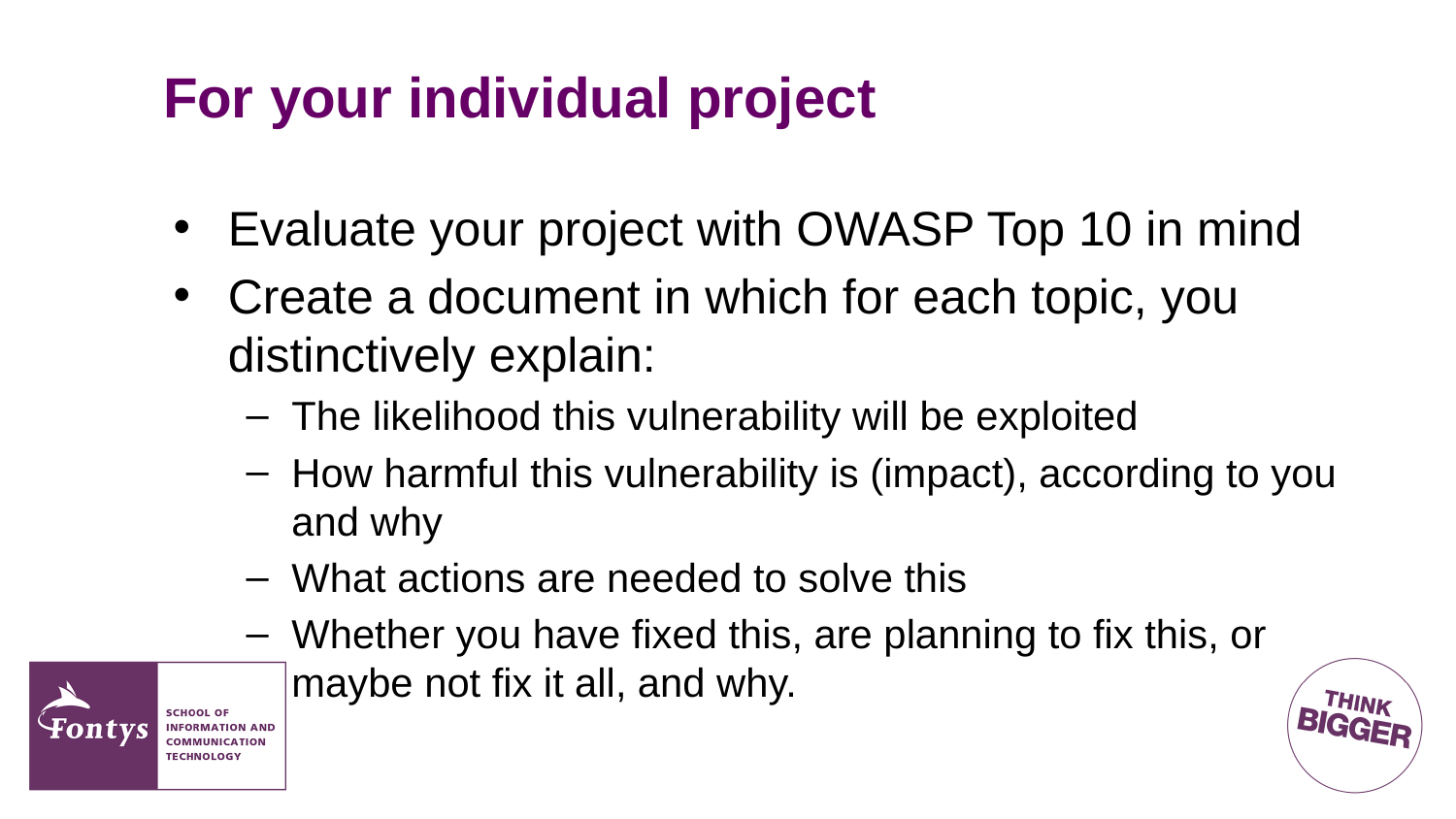

# For your individual project
Evaluate your project with OWASP Top 10 in mind
Create a document in which for each topic, you distinctively explain:
The likelihood this vulnerability will be exploited
How harmful this vulnerability is (impact), according to you and why
What actions are needed to solve this
Whether you have fixed this, are planning to fix this, or maybe not fix it all, and why.